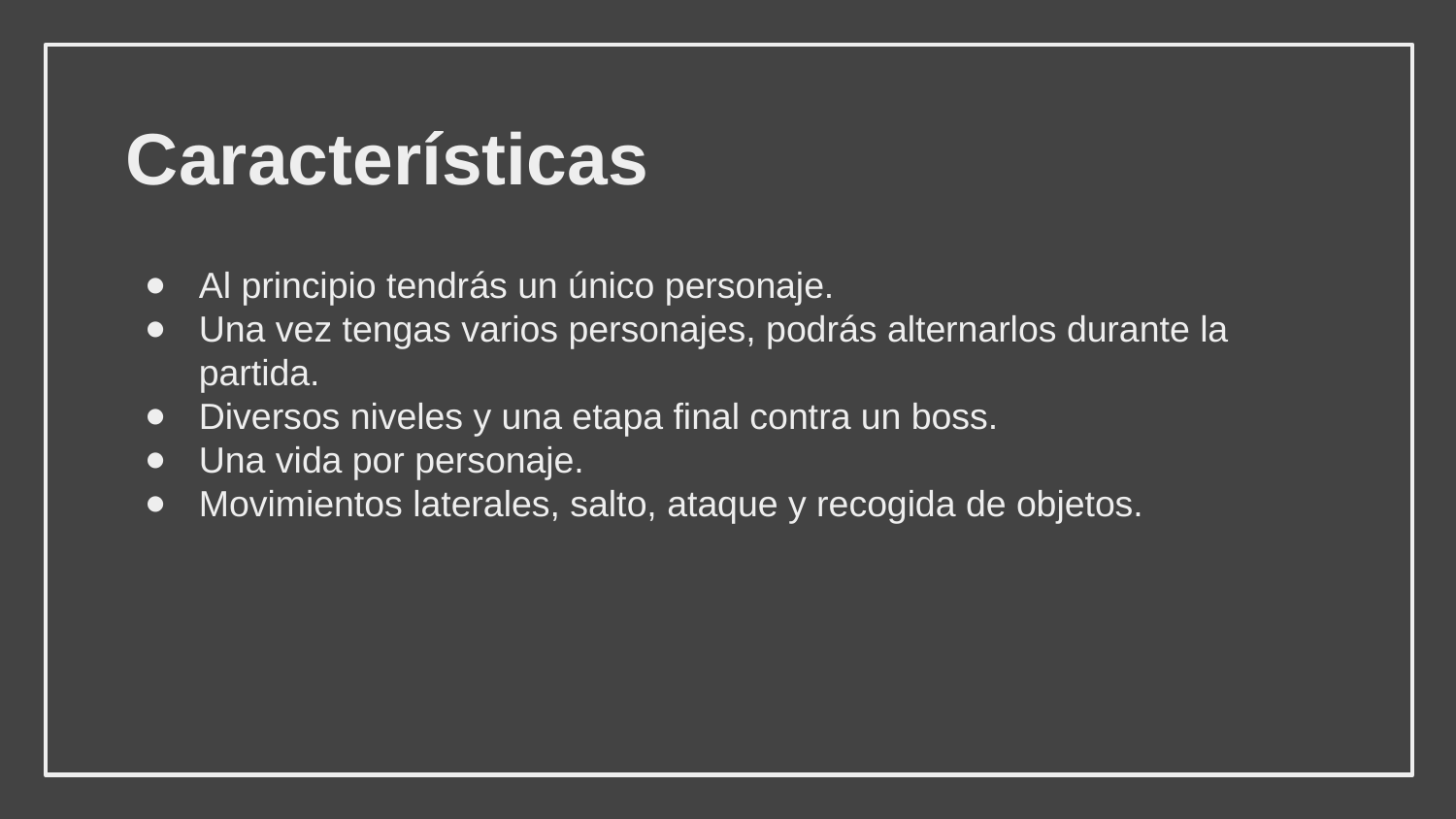

# Características
Al principio tendrás un único personaje.
Una vez tengas varios personajes, podrás alternarlos durante la partida.
Diversos niveles y una etapa final contra un boss.
Una vida por personaje.
Movimientos laterales, salto, ataque y recogida de objetos.